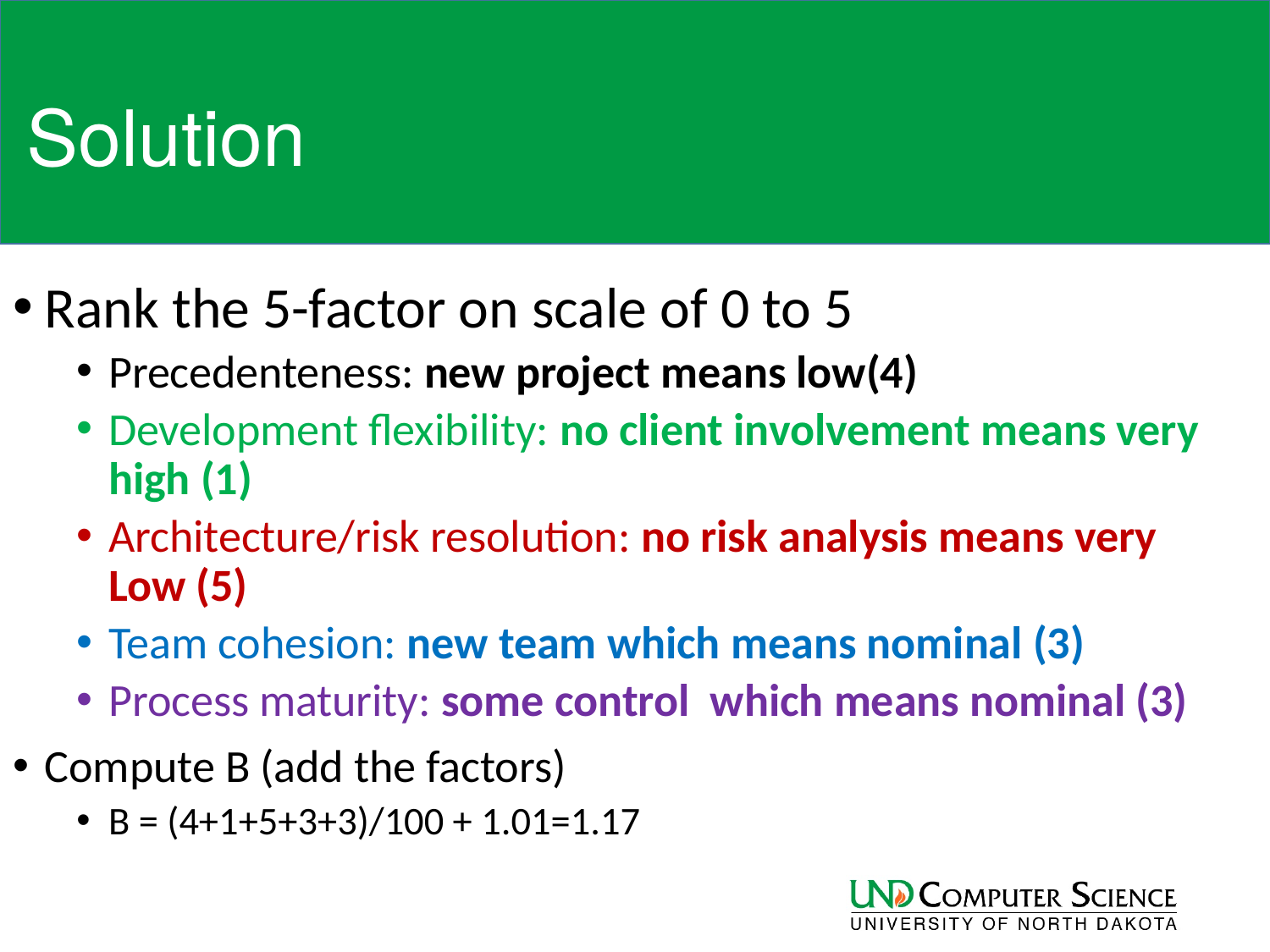

# Solution
Rank the 5-factor on scale of 0 to 5
Precedenteness: new project means low(4)
Development flexibility: no client involvement means very high (1)
Architecture/risk resolution: no risk analysis means very Low (5)
Team cohesion: new team which means nominal (3)
Process maturity: some control  which means nominal (3)
Compute B (add the factors)
B = (4+1+5+3+3)/100 + 1.01=1.17